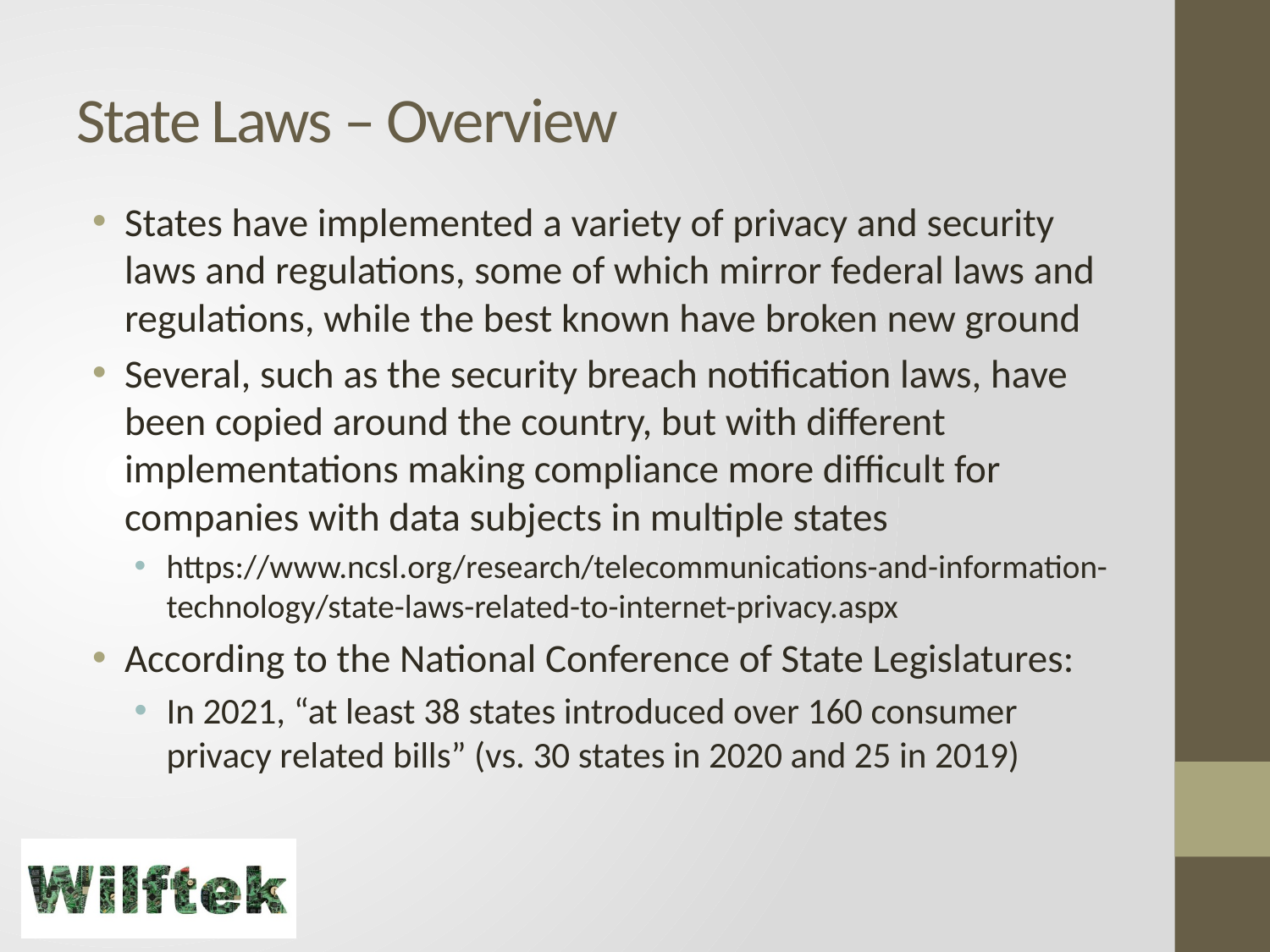

# State Laws – Overview
States have implemented a variety of privacy and security laws and regulations, some of which mirror federal laws and regulations, while the best known have broken new ground
Several, such as the security breach notification laws, have been copied around the country, but with different implementations making compliance more difficult for companies with data subjects in multiple states
https://www.ncsl.org/research/telecommunications-and-information-technology/state-laws-related-to-internet-privacy.aspx
According to the National Conference of State Legislatures:
In 2021, “at least 38 states introduced over 160 consumer privacy related bills” (vs. 30 states in 2020 and 25 in 2019)